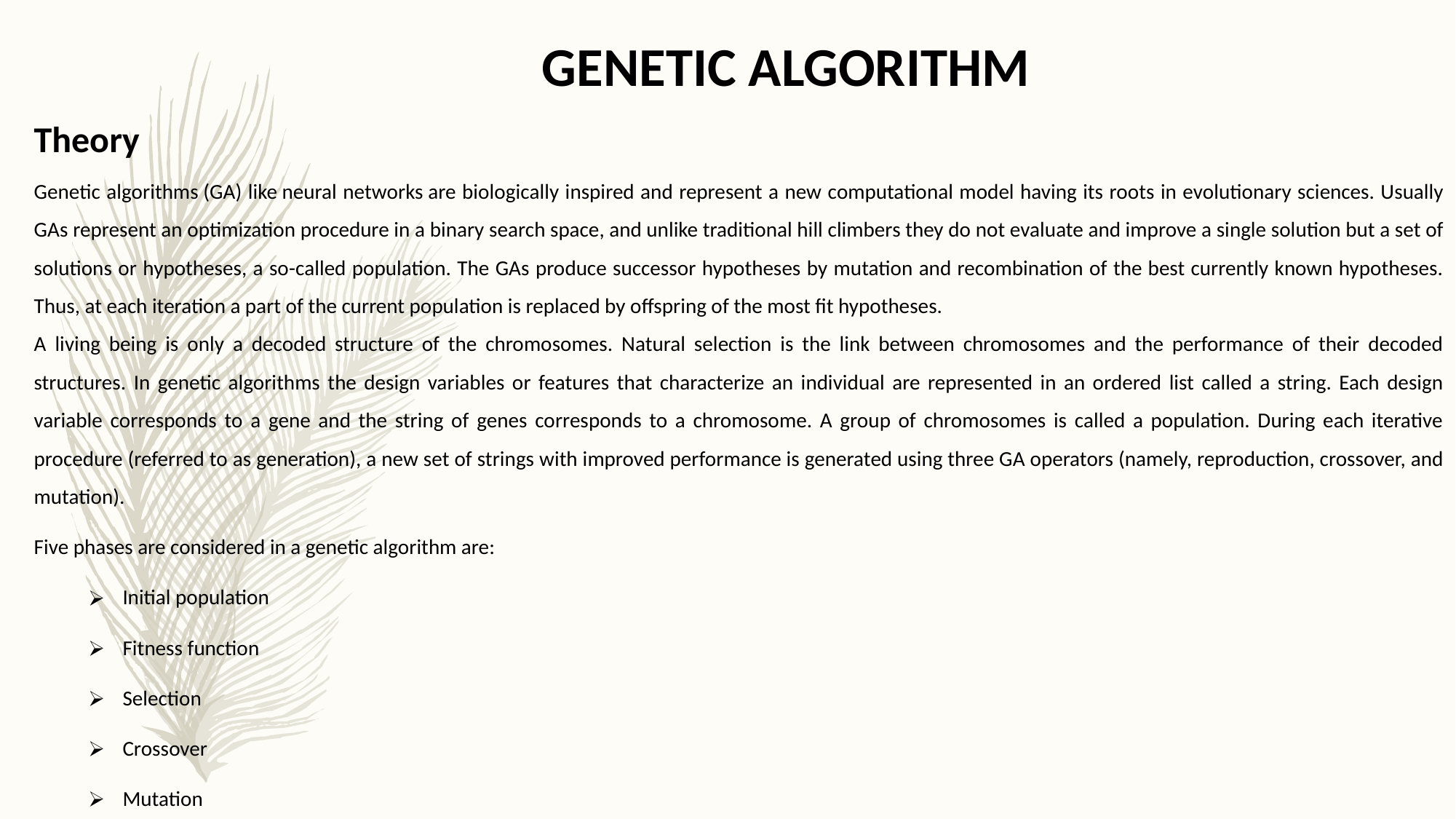

GENETIC ALGORITHM
Theory
Genetic algorithms (GA) like neural networks are biologically inspired and represent a new computational model having its roots in evolutionary sciences. Usually GAs represent an optimization procedure in a binary search space, and unlike traditional hill climbers they do not evaluate and improve a single solution but a set of solutions or hypotheses, a so-called population. The GAs produce successor hypotheses by mutation and recombination of the best currently known hypotheses. Thus, at each iteration a part of the current population is replaced by offspring of the most fit hypotheses.
A living being is only a decoded structure of the chromosomes. Natural selection is the link between chromosomes and the performance of their decoded structures. In genetic algorithms the design variables or features that characterize an individual are represented in an ordered list called a string. Each design variable corresponds to a gene and the string of genes corresponds to a chromosome. A group of chromosomes is called a population. During each iterative procedure (referred to as generation), a new set of strings with improved performance is generated using three GA operators (namely, reproduction, crossover, and mutation).
Five phases are considered in a genetic algorithm are:
Initial population
Fitness function
Selection
Crossover
Mutation